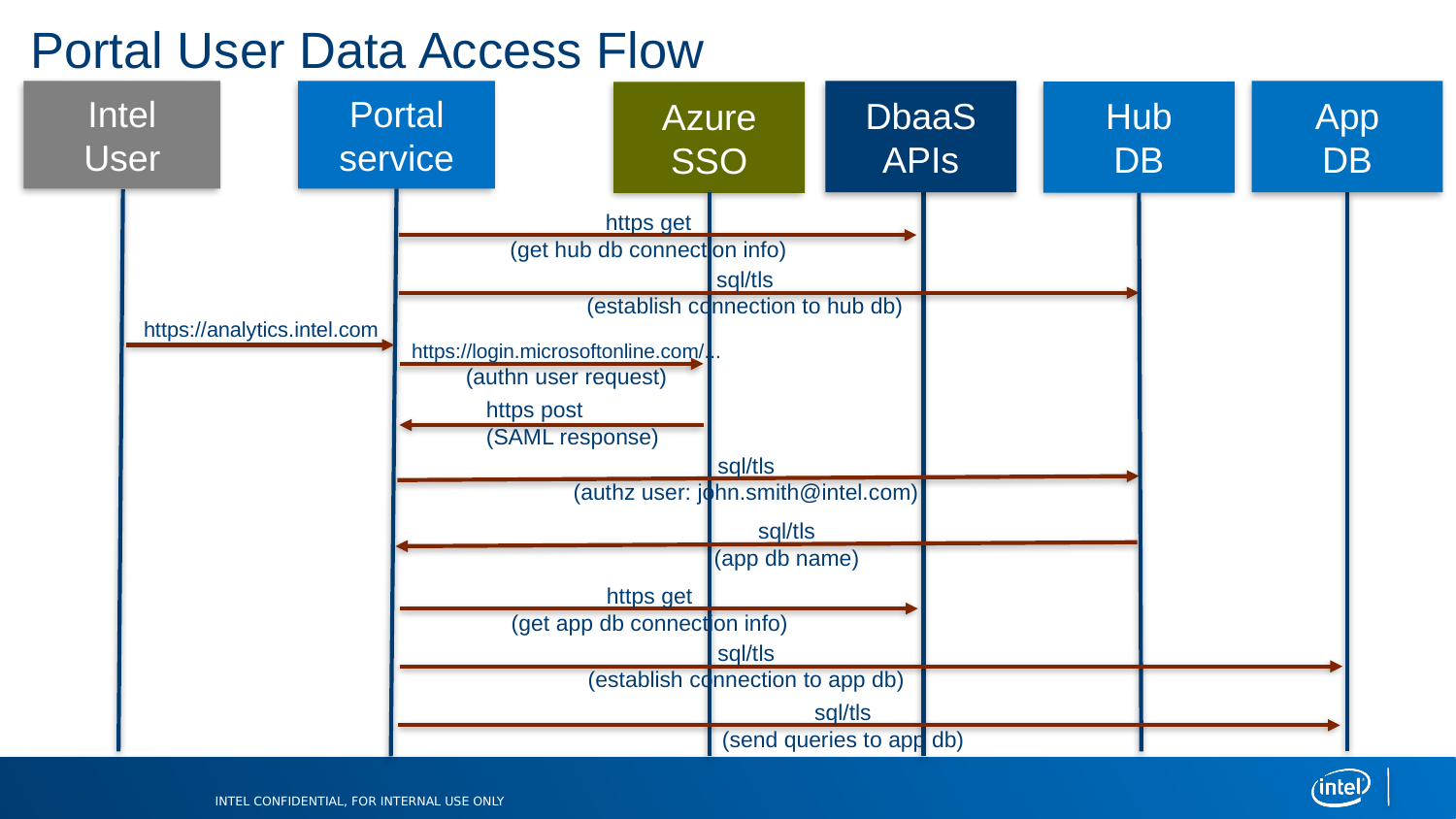

# Portal User Data Access Flow
Intel
User
DbaaS
APIs
App
DB
Portal
service
Hub
DB
Azure
SSO
https get
(get hub db connection info)
sql/tls
(establish connection to hub db)
https://analytics.intel.com
https://login.microsoftonline.com/...
(authn user request)
https post
(SAML response)
sql/tls
(authz user: john.smith@intel.com)
sql/tls
(app db name)
https get
(get app db connection info)
sql/tls
(establish connection to app db)
sql/tls
(send queries to app db)